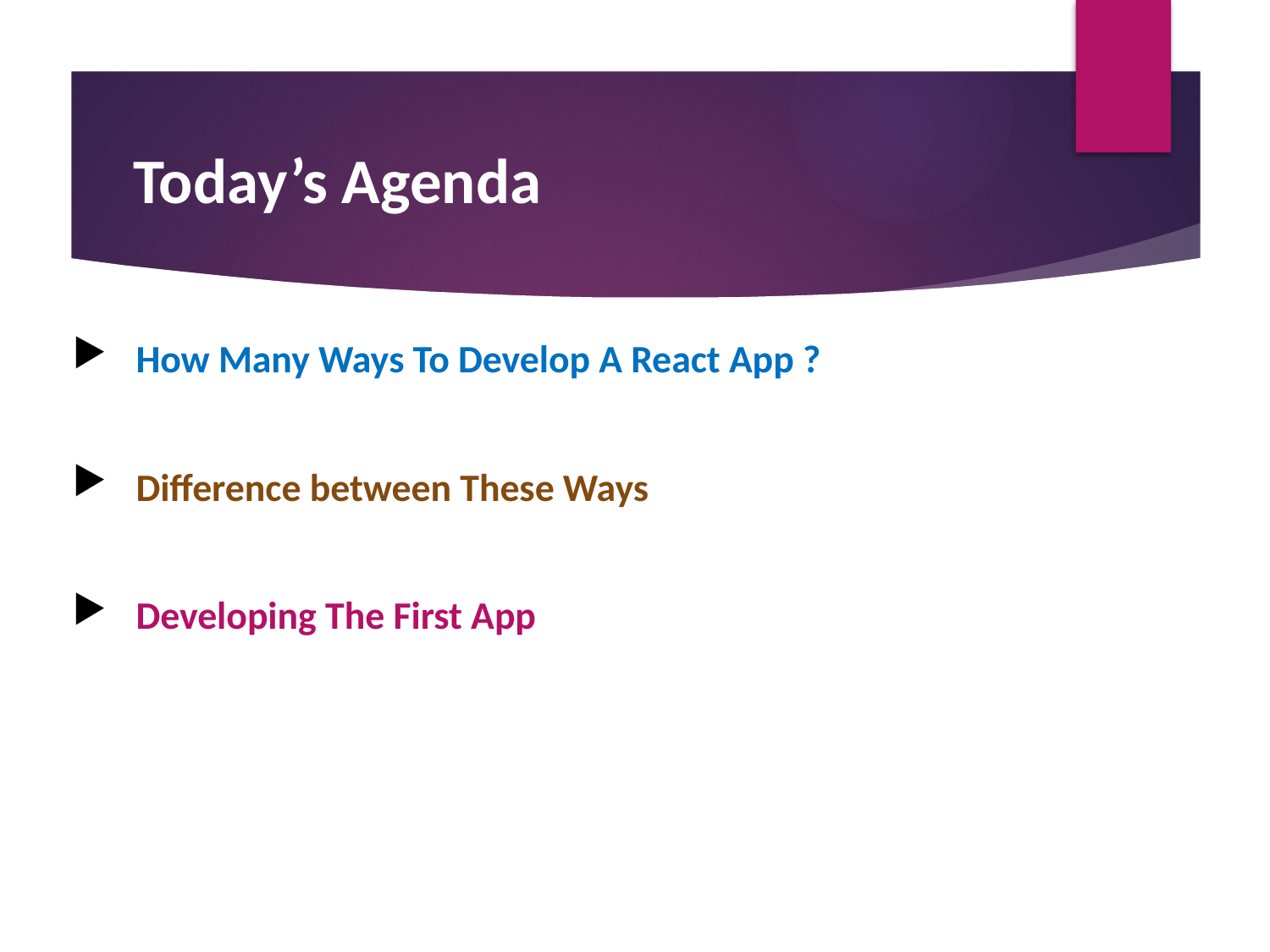

# Today’s Agenda
How Many Ways To Develop A React App ?

Difference between These Ways

Developing The First App